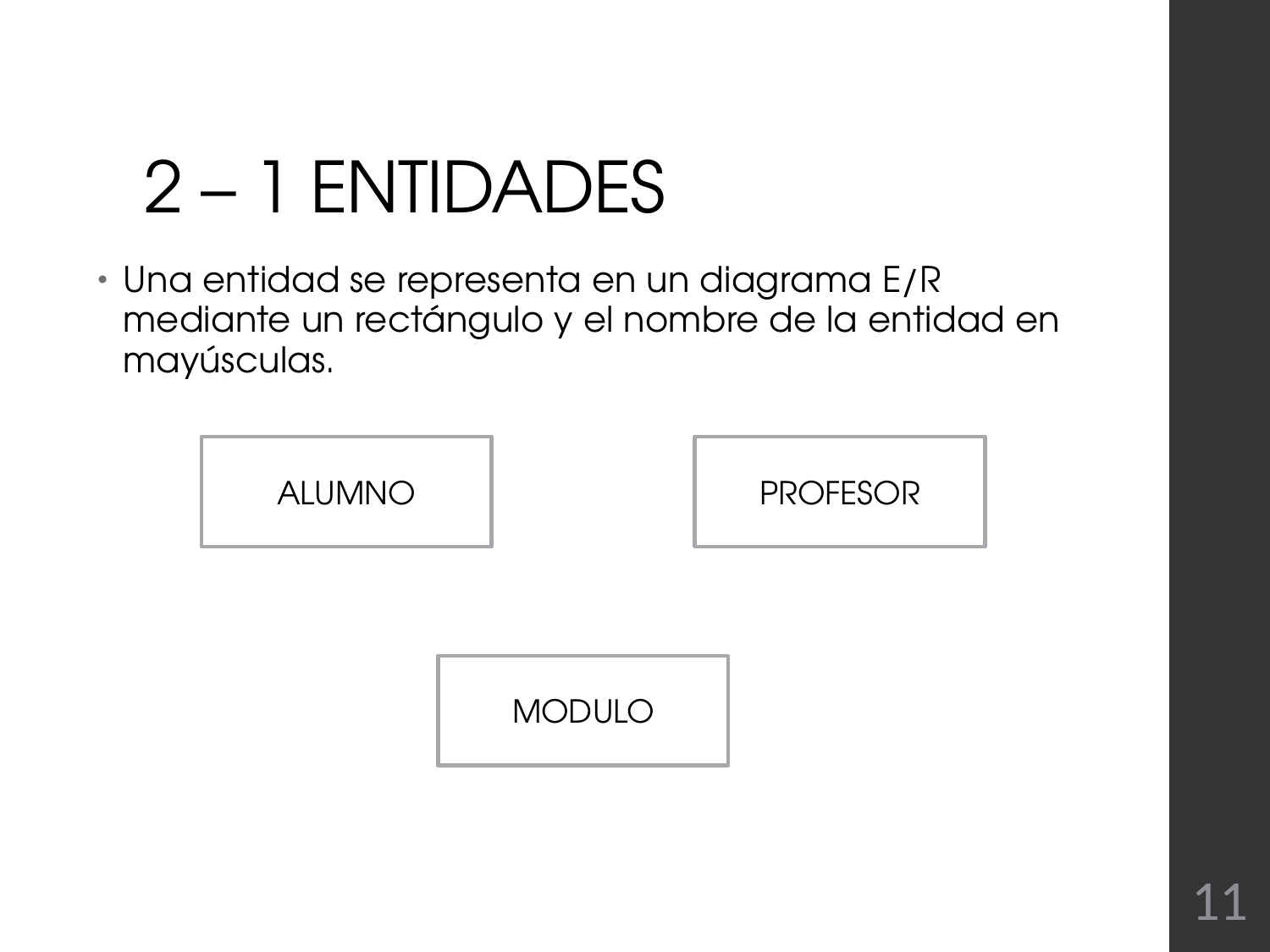

# 2 – 1 ENTIDADES
Una entidad se representa en un diagrama E/R mediante un rectángulo y el nombre de la entidad en mayúsculas.
ALUMNO
PROFESOR
MODULO
11